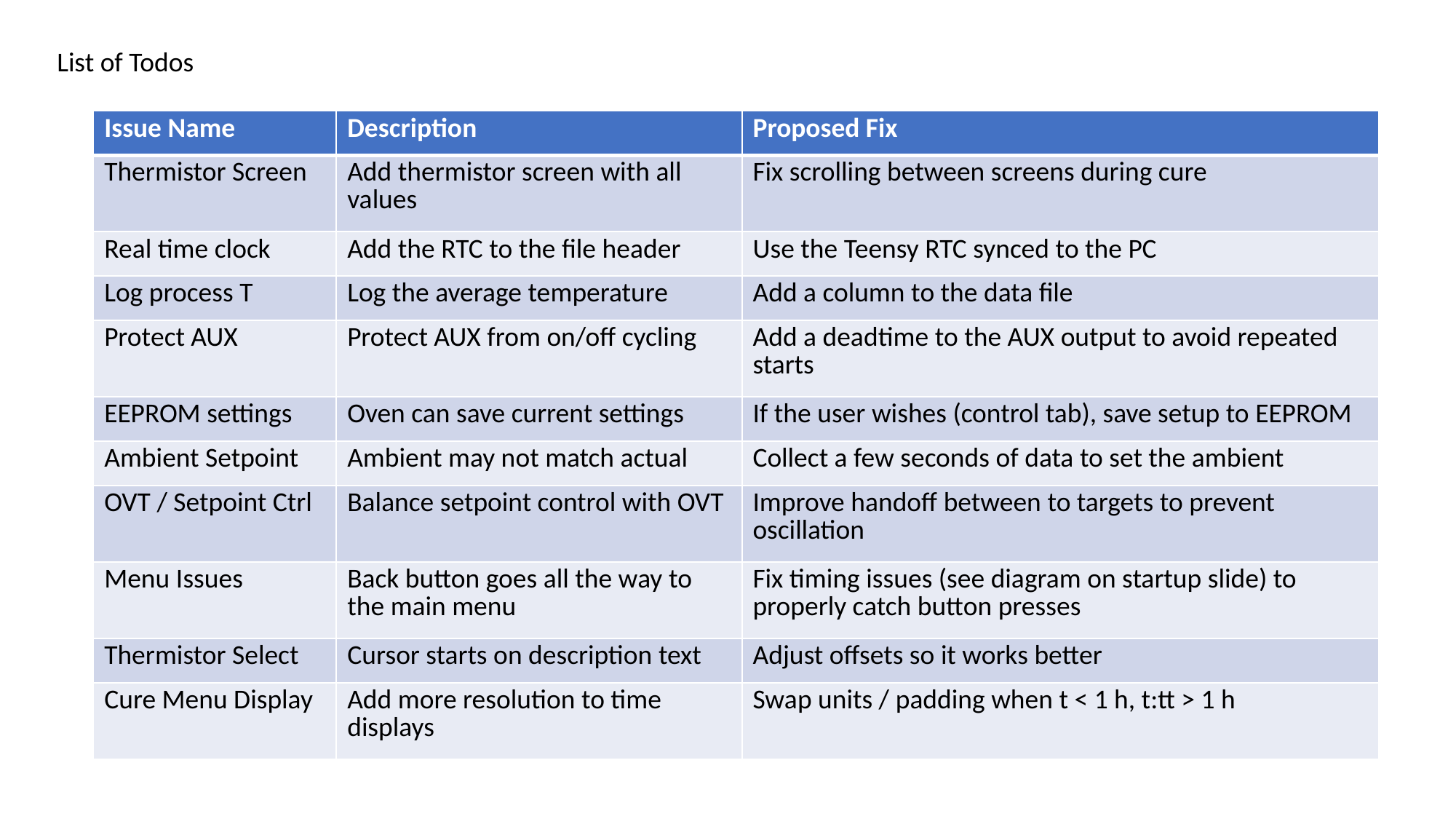

List of Todos
| Issue Name | Description | Proposed Fix |
| --- | --- | --- |
| Thermistor Screen | Add thermistor screen with all values | Fix scrolling between screens during cure |
| Real time clock | Add the RTC to the file header | Use the Teensy RTC synced to the PC |
| Log process T | Log the average temperature | Add a column to the data file |
| Protect AUX | Protect AUX from on/off cycling | Add a deadtime to the AUX output to avoid repeated starts |
| EEPROM settings | Oven can save current settings | If the user wishes (control tab), save setup to EEPROM |
| Ambient Setpoint | Ambient may not match actual | Collect a few seconds of data to set the ambient |
| OVT / Setpoint Ctrl | Balance setpoint control with OVT | Improve handoff between to targets to prevent oscillation |
| Menu Issues | Back button goes all the way to the main menu | Fix timing issues (see diagram on startup slide) to properly catch button presses |
| Thermistor Select | Cursor starts on description text | Adjust offsets so it works better |
| Cure Menu Display | Add more resolution to time displays | Swap units / padding when t < 1 h, t:tt > 1 h |